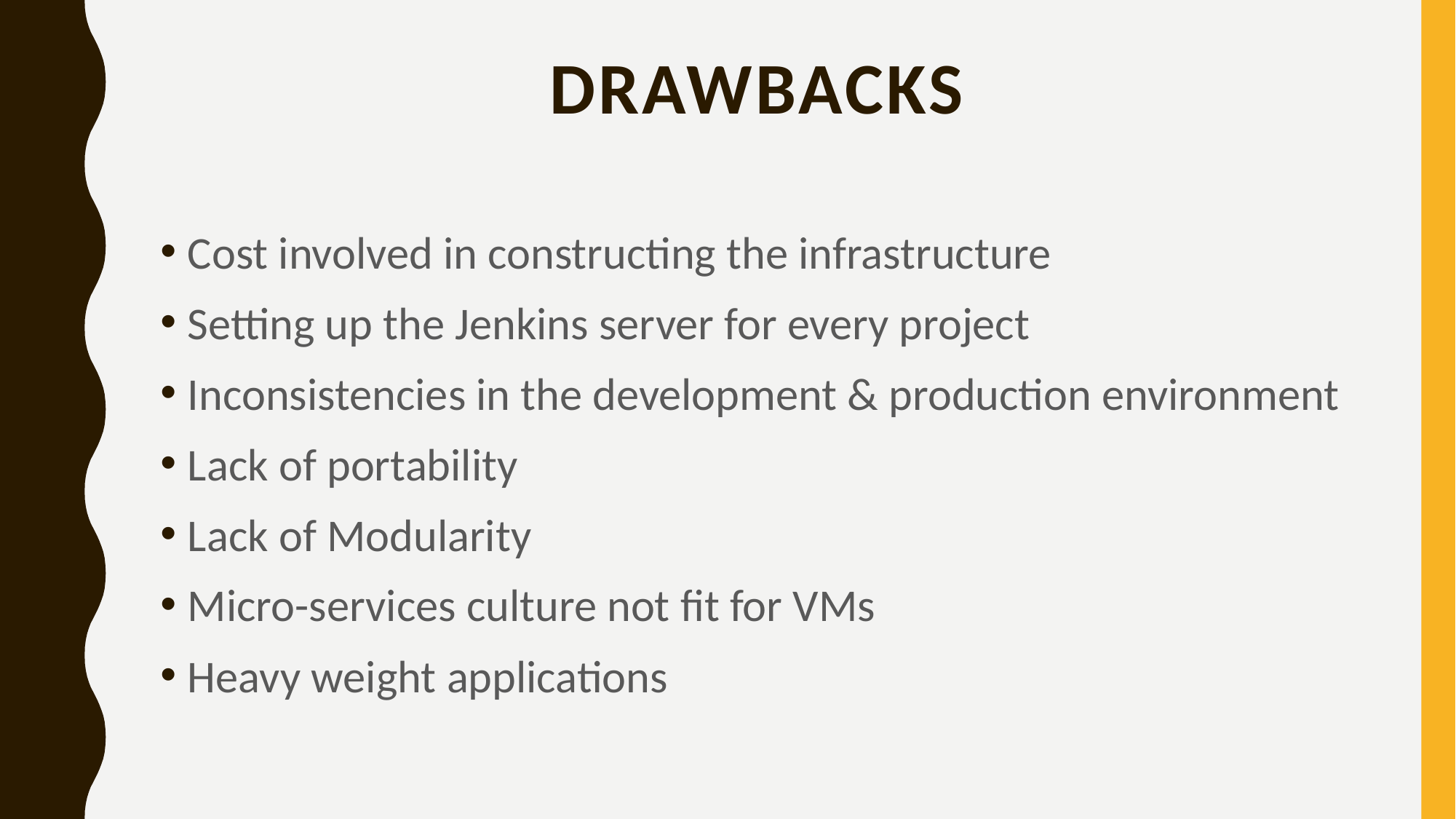

# drawbacks
Cost involved in constructing the infrastructure
Setting up the Jenkins server for every project
Inconsistencies in the development & production environment
Lack of portability
Lack of Modularity
Micro-services culture not fit for VMs
Heavy weight applications